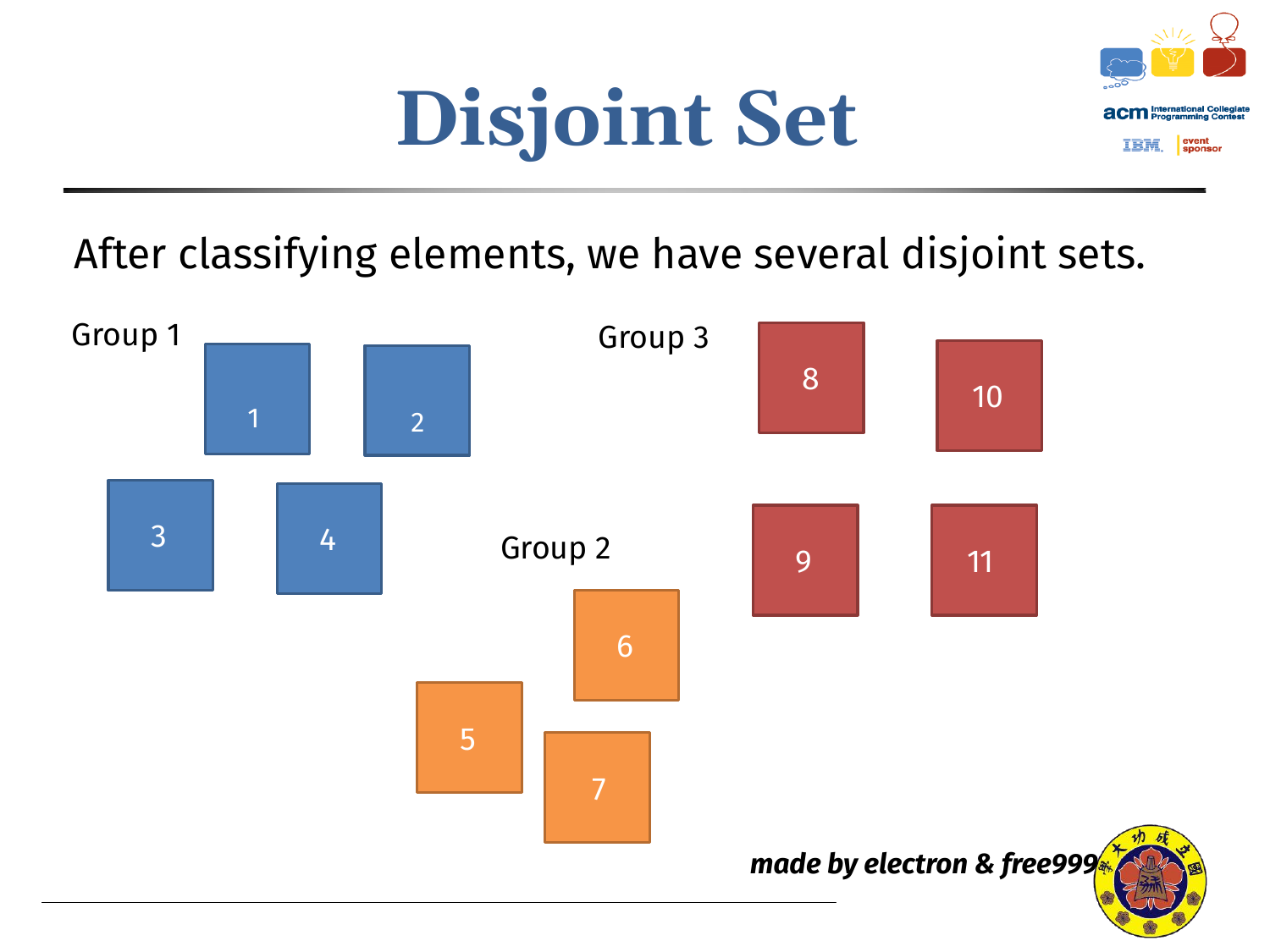

Disjoint Set

After classifying elements, we have several disjoint sets.
Group 1
Group 3

8
10
1
2

3
4
Group 2
9
11

6

5

7

made by electron & free999